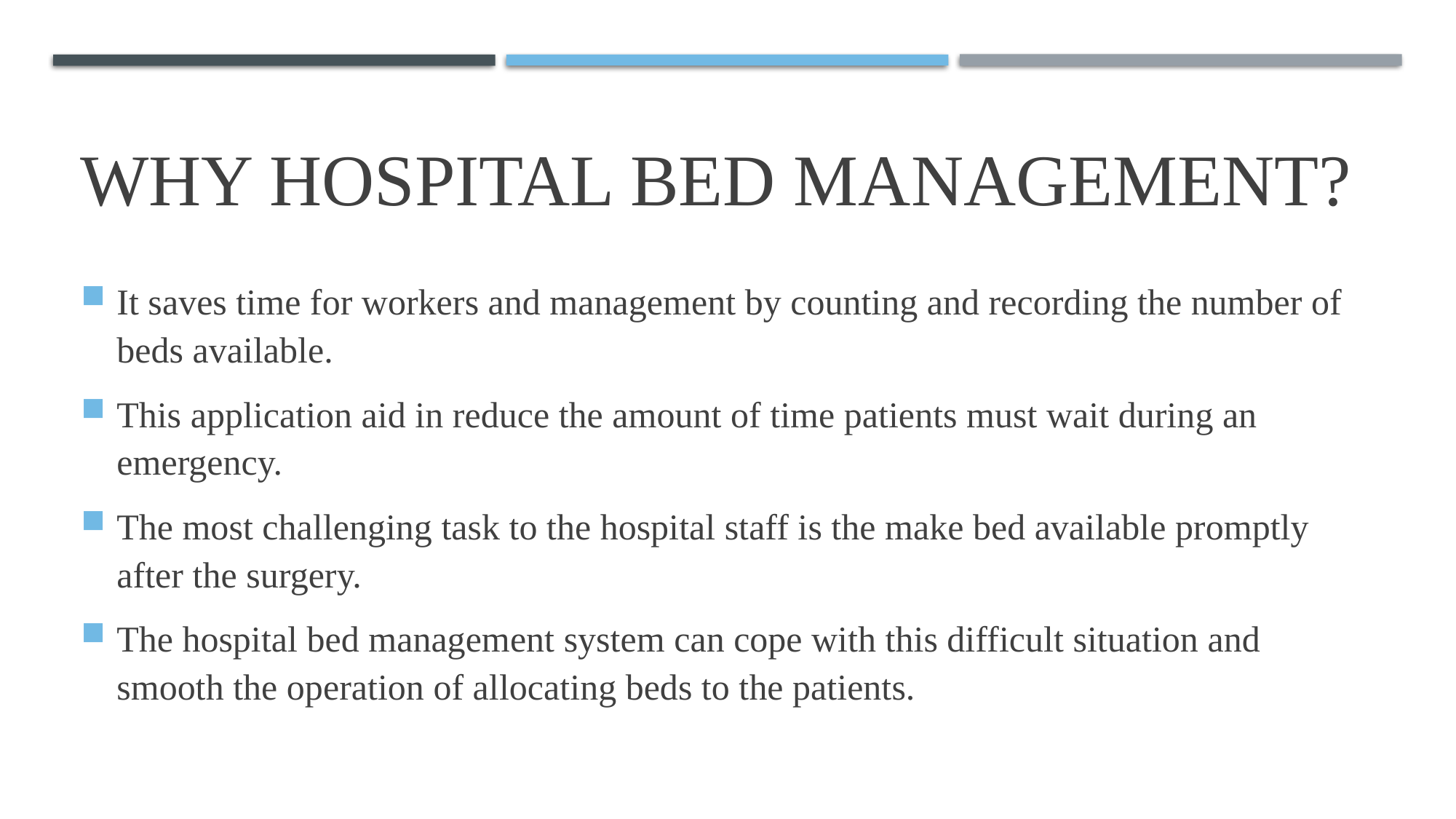

# Why Hospital Bed Management?
It saves time for workers and management by counting and recording the number of beds available.
This application aid in reduce the amount of time patients must wait during an emergency.
The most challenging task to the hospital staff is the make bed available promptly after the surgery.
The hospital bed management system can cope with this difficult situation and smooth the operation of allocating beds to the patients.